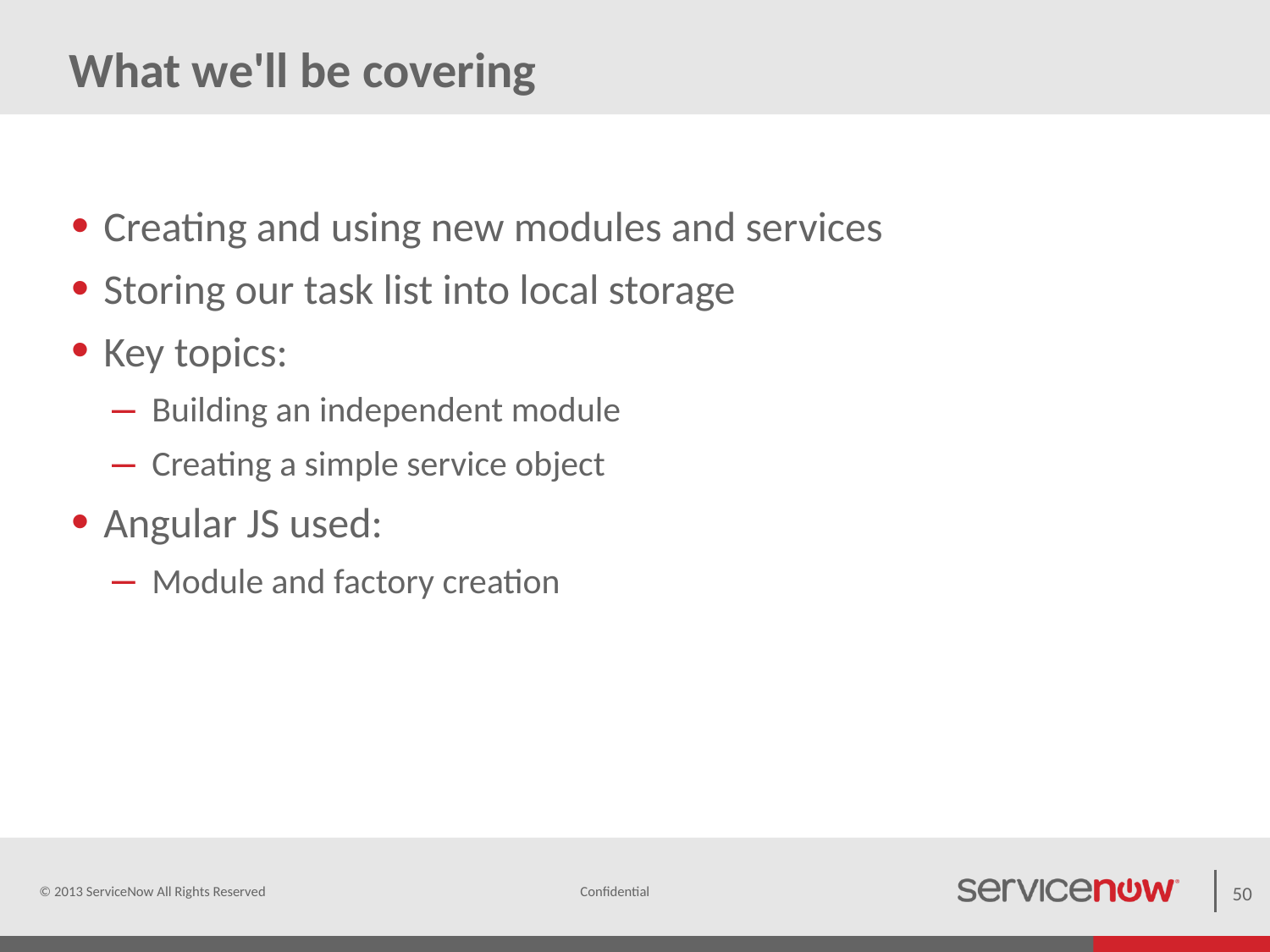

# What we'll be covering

Creating and using new modules and services
Storing our task list into local storage
Key topics:
Building an independent module
Creating a simple service object
Angular JS used:
Module and factory creation

© 2013 ServiceNow All Rights Reserved
50